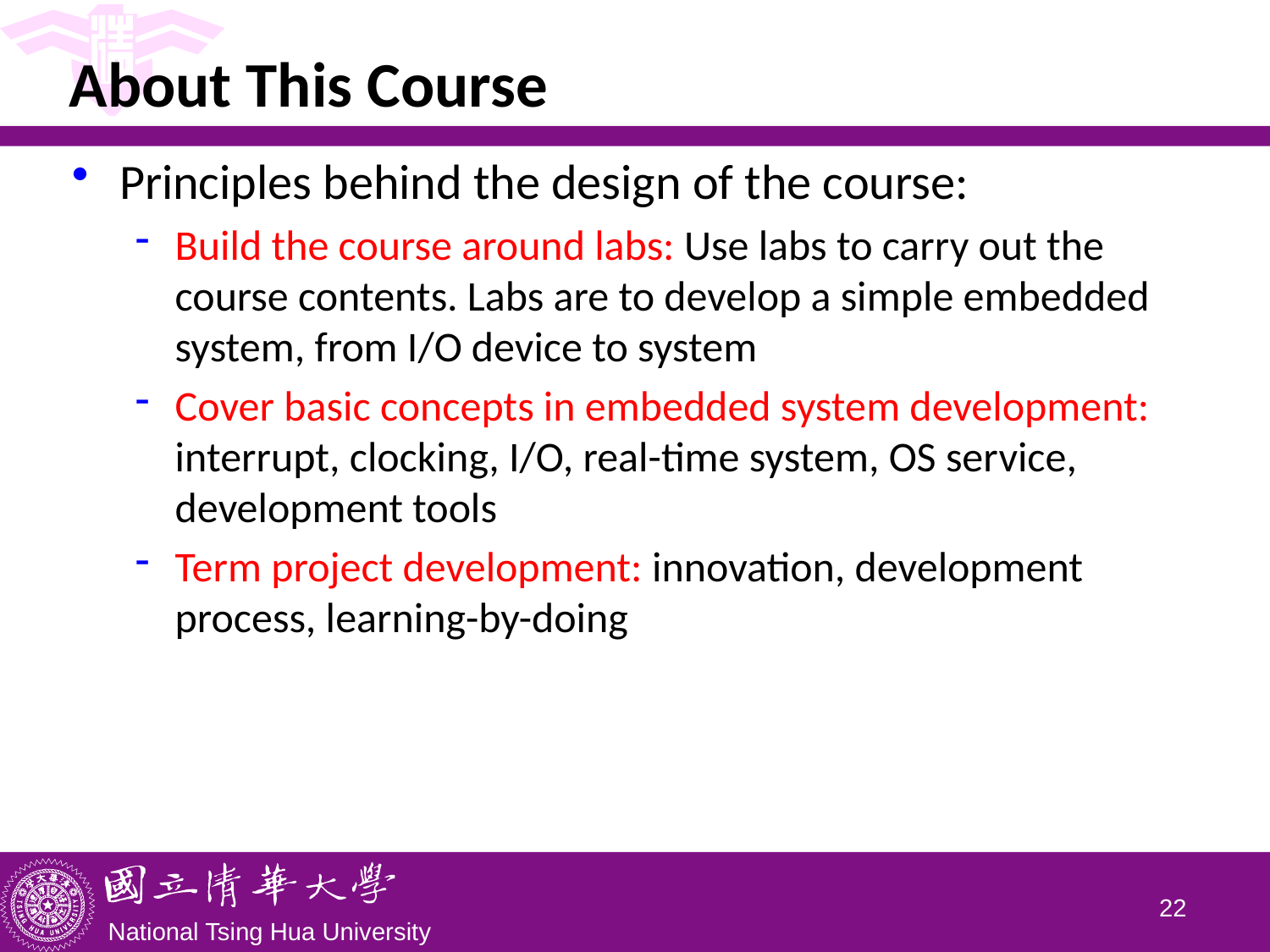

# About This Course
Principles behind the design of the course:
Build the course around labs: Use labs to carry out the course contents. Labs are to develop a simple embedded system, from I/O device to system
Cover basic concepts in embedded system development: interrupt, clocking, I/O, real-time system, OS service, development tools
Term project development: innovation, development process, learning-by-doing
22